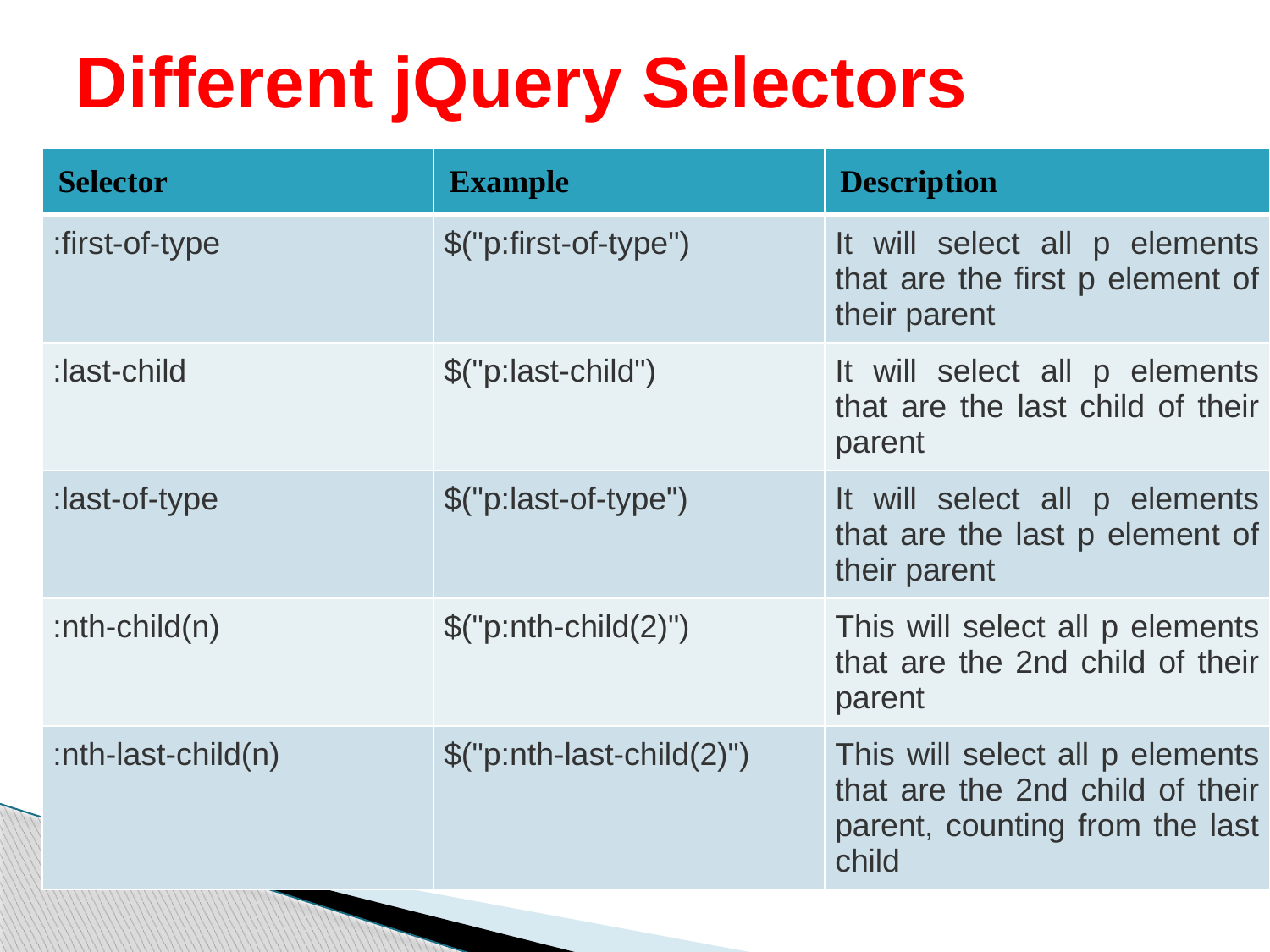

# Different jQuery Selectors
| Selector | Example | Description |
| --- | --- | --- |
| :first-of-type | $("p:first-of-type") | It will select all p elements that are the first p element of their parent |
| :last-child | $("p:last-child") | It will select all p elements that are the last child of their parent |
| :last-of-type | $("p:last-of-type") | It will select all p elements that are the last p element of their parent |
| :nth-child(n) | $("p:nth-child(2)") | This will select all p elements that are the 2nd child of their parent |
| :nth-last-child(n) | $("p:nth-last-child(2)") | This will select all p elements that are the 2nd child of their parent, counting from the last child |